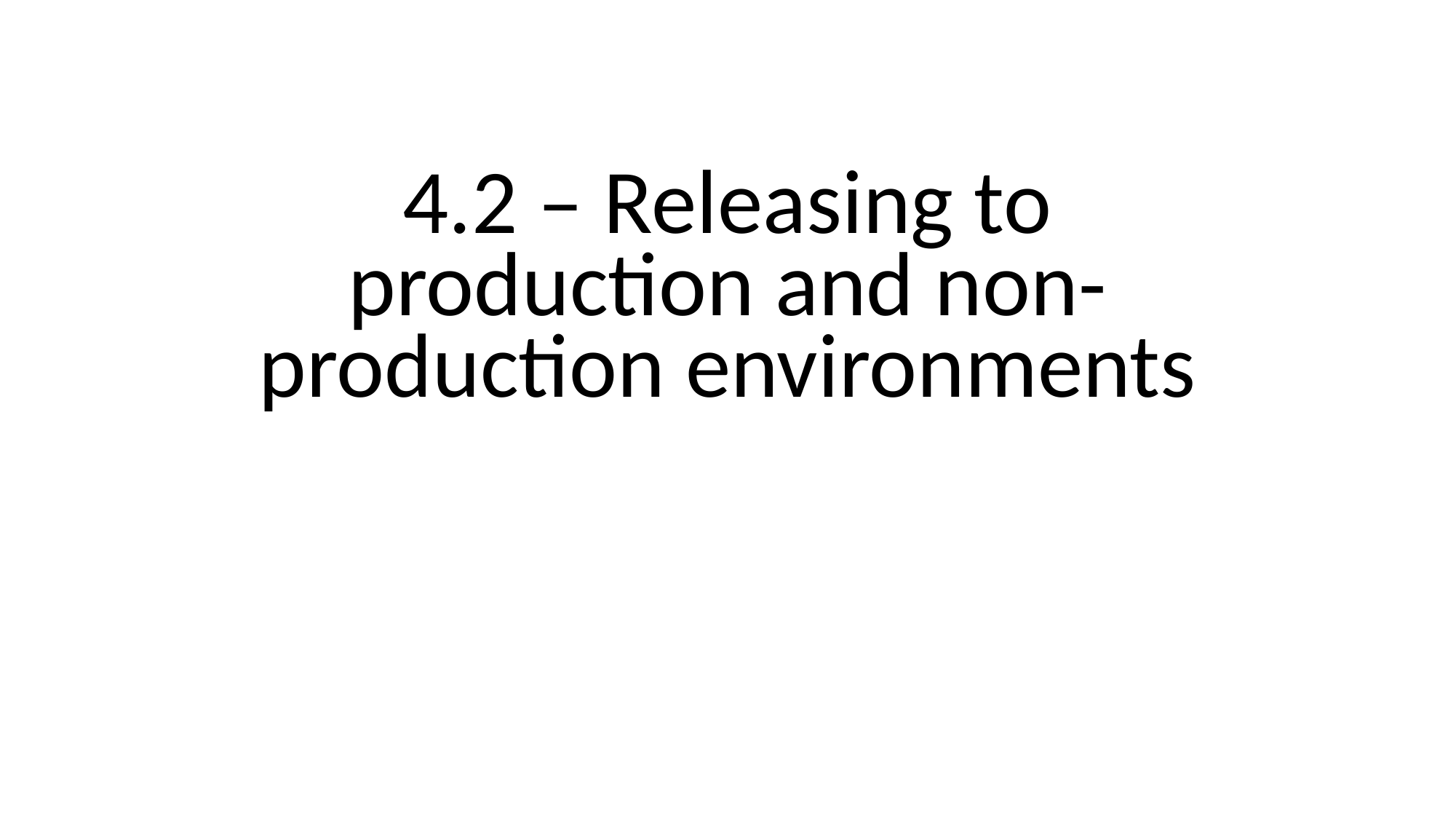

# 4.2 – Releasing to production and non-production environments